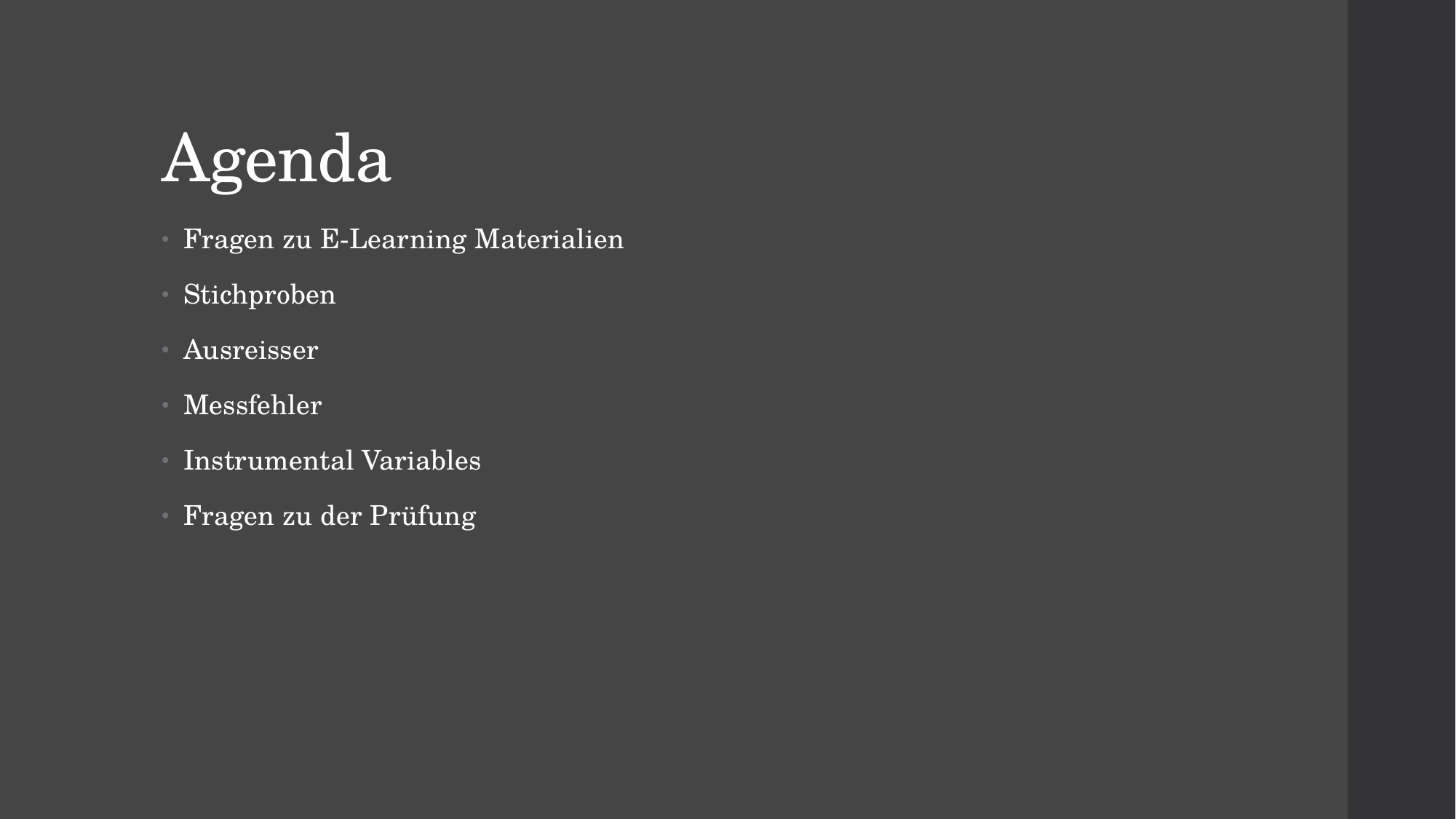

# Agenda
Fragen zu E-Learning Materialien
Stichproben
Ausreisser
Messfehler
Instrumental Variables
Fragen zu der Prüfung